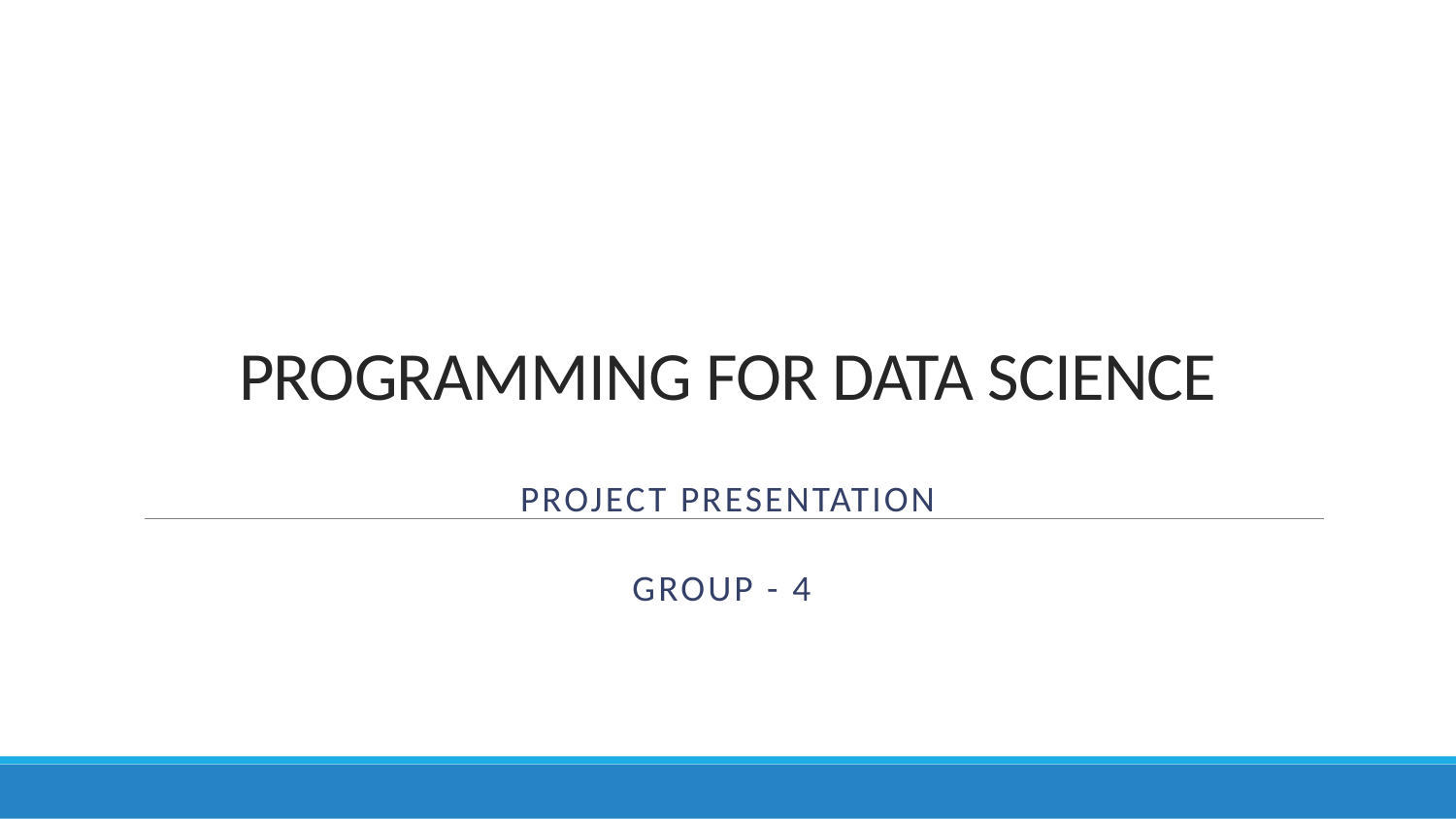

# PROGRAMMING FOR DATA SCIENCE
PROJECT PRESENTATION
GROUP - 4